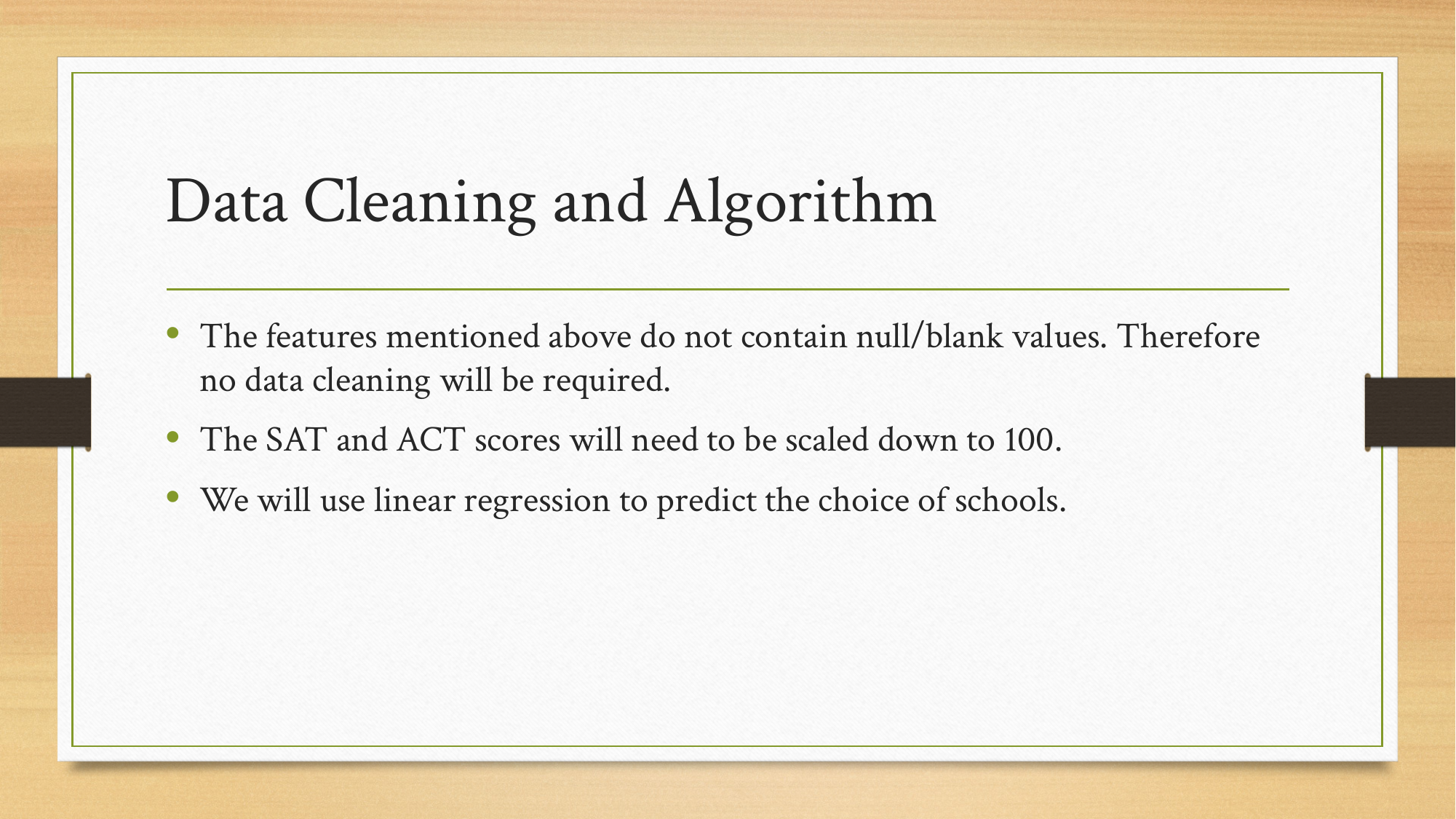

# Data Cleaning and Algorithm
The features mentioned above do not contain null/blank values. Therefore no data cleaning will be required.
The SAT and ACT scores will need to be scaled down to 100.
We will use linear regression to predict the choice of schools.